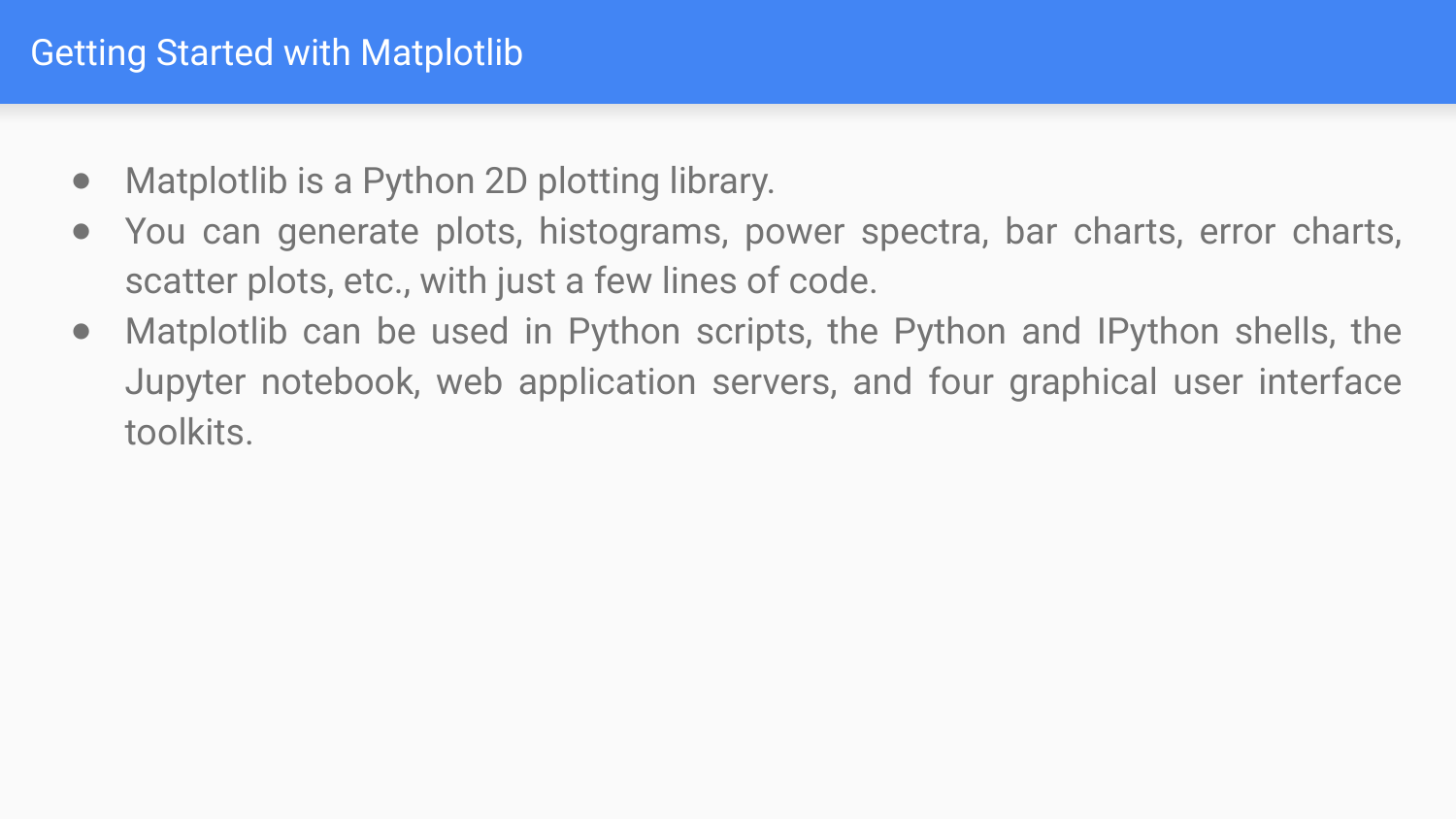

# Getting Started with Matplotlib
Matplotlib is a Python 2D plotting library.
You can generate plots, histograms, power spectra, bar charts, error charts, scatter plots, etc., with just a few lines of code.
Matplotlib can be used in Python scripts, the Python and IPython shells, the Jupyter notebook, web application servers, and four graphical user interface toolkits.